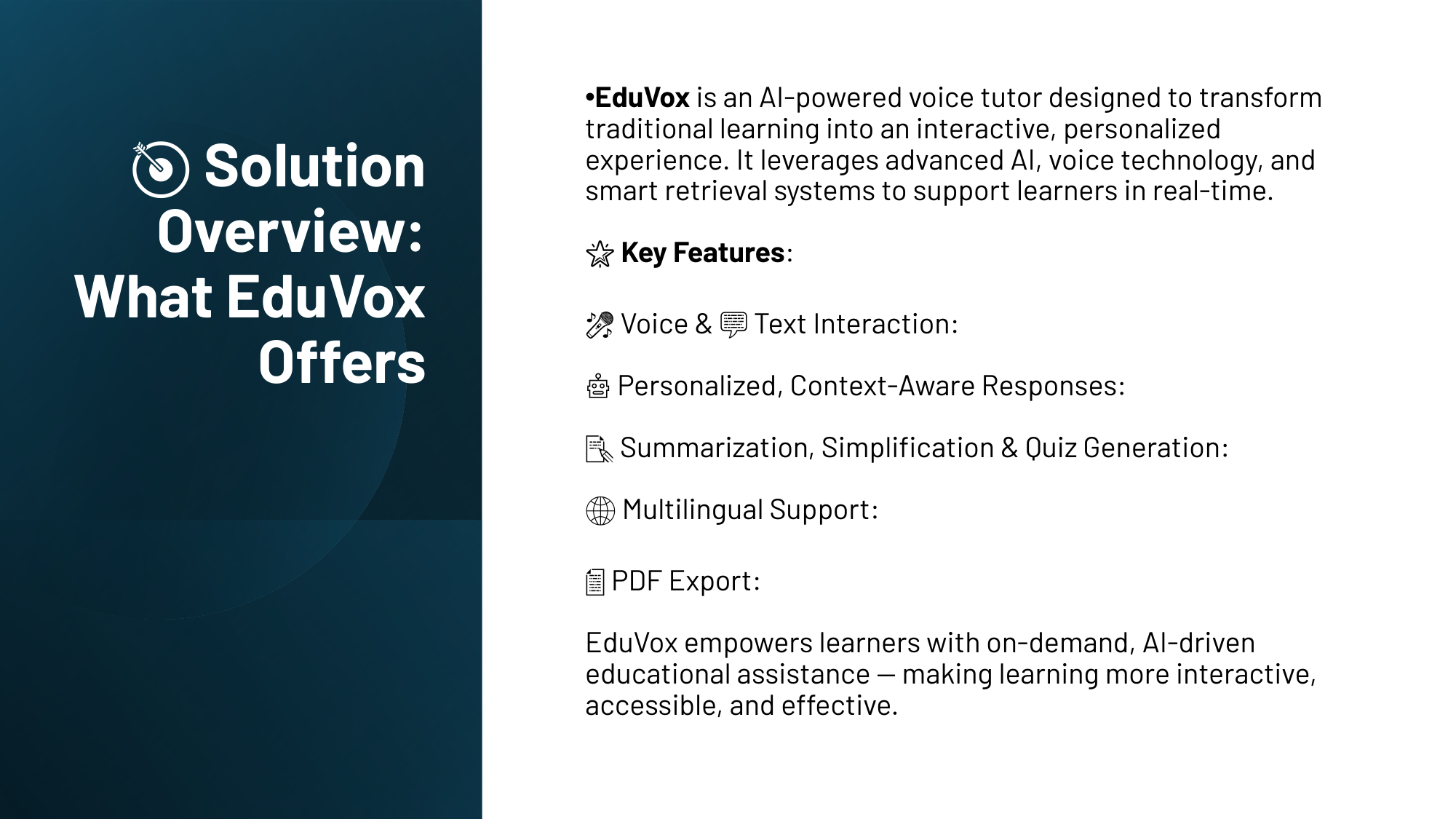

# 🎯 Solution Overview: What EduVox Offers
EduVox is an AI-powered voice tutor designed to transform traditional learning into an interactive, personalized experience. It leverages advanced AI, voice technology, and smart retrieval systems to support learners in real-time.
🌟 Key Features:
🎤 Voice & 💬 Text Interaction:
🤖 Personalized, Context-Aware Responses:
📝 Summarization, Simplification & Quiz Generation:
🌐 Multilingual Support:
📄 PDF Export:
EduVox empowers learners with on-demand, AI-driven educational assistance — making learning more interactive, accessible, and effective.